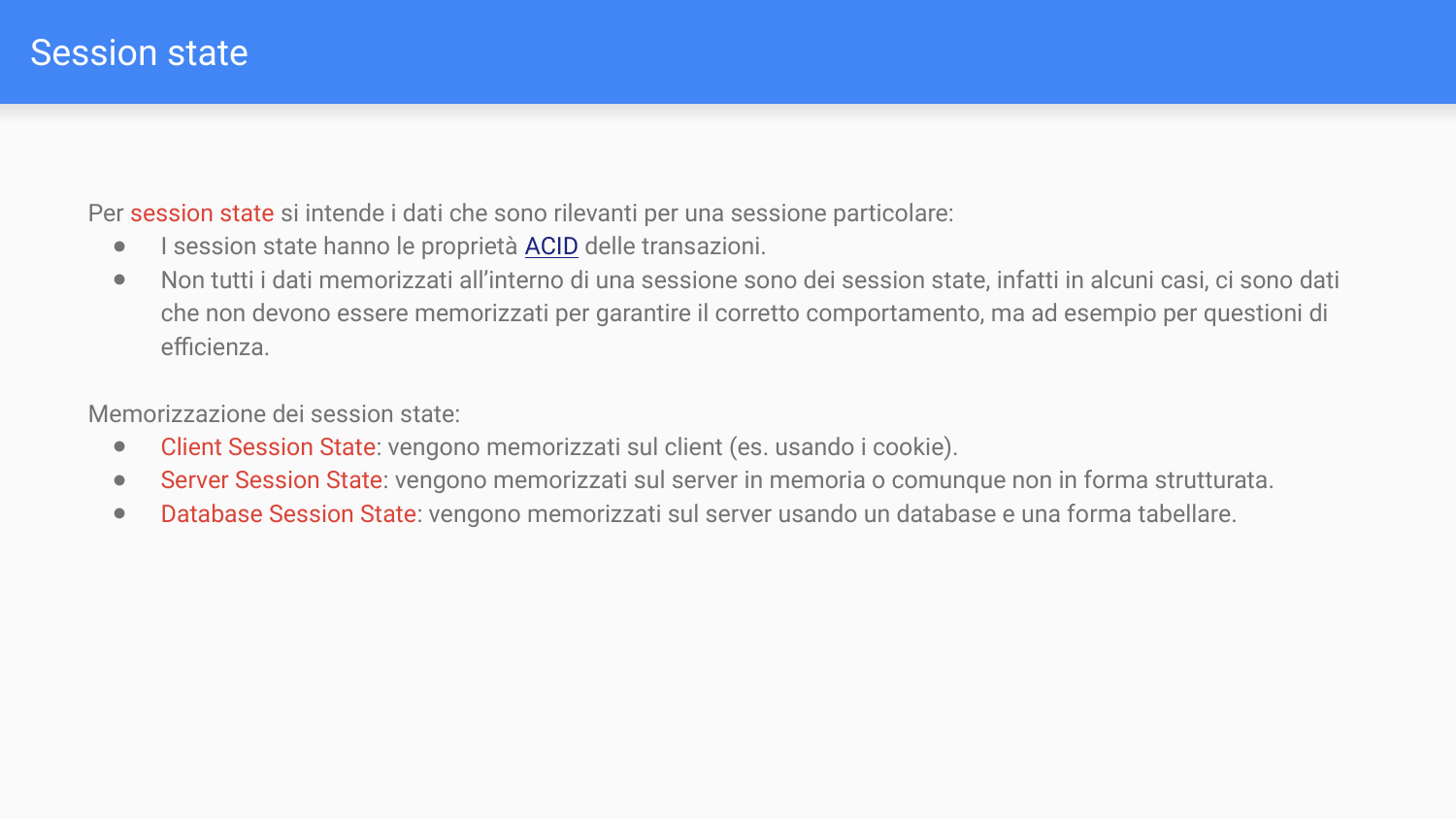

# Session state
Per session state si intende i dati che sono rilevanti per una sessione particolare:
I session state hanno le proprietà ACID delle transazioni.
Non tutti i dati memorizzati all’interno di una sessione sono dei session state, infatti in alcuni casi, ci sono dati che non devono essere memorizzati per garantire il corretto comportamento, ma ad esempio per questioni di efficienza.

Memorizzazione dei session state:
Client Session State: vengono memorizzati sul client (es. usando i cookie).
Server Session State: vengono memorizzati sul server in memoria o comunque non in forma strutturata.
Database Session State: vengono memorizzati sul server usando un database e una forma tabellare.